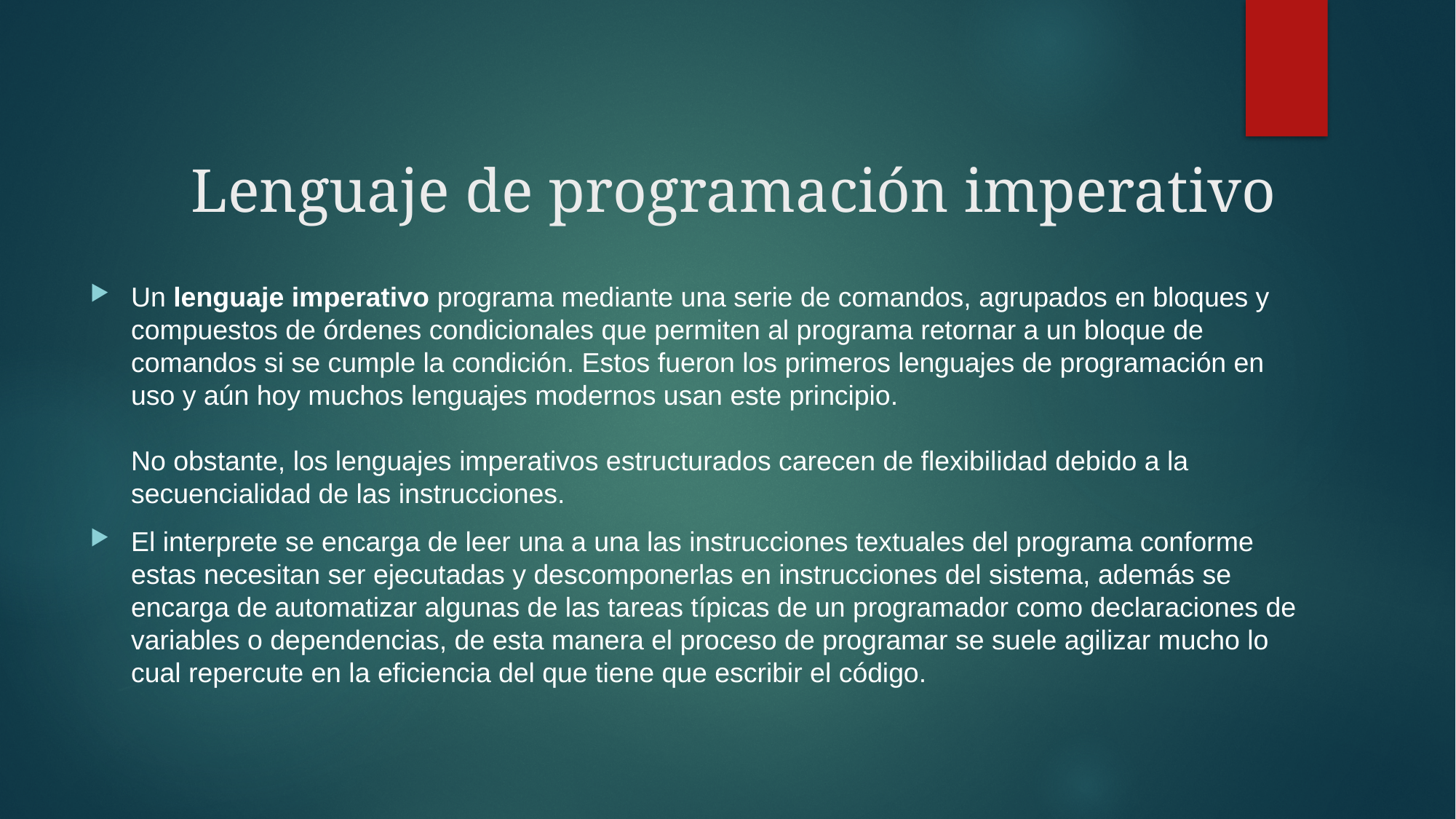

# Lenguaje de programación imperativo
Un lenguaje imperativo programa mediante una serie de comandos, agrupados en bloques y compuestos de órdenes condicionales que permiten al programa retornar a un bloque de comandos si se cumple la condición. Estos fueron los primeros lenguajes de programación en uso y aún hoy muchos lenguajes modernos usan este principio. 
No obstante, los lenguajes imperativos estructurados carecen de flexibilidad debido a la secuencialidad de las instrucciones.
El interprete se encarga de leer una a una las instrucciones textuales del programa conforme estas necesitan ser ejecutadas y descomponerlas en instrucciones del sistema, además se encarga de automatizar algunas de las tareas típicas de un programador como declaraciones de variables o dependencias, de esta manera el proceso de programar se suele agilizar mucho lo cual repercute en la eficiencia del que tiene que escribir el código.